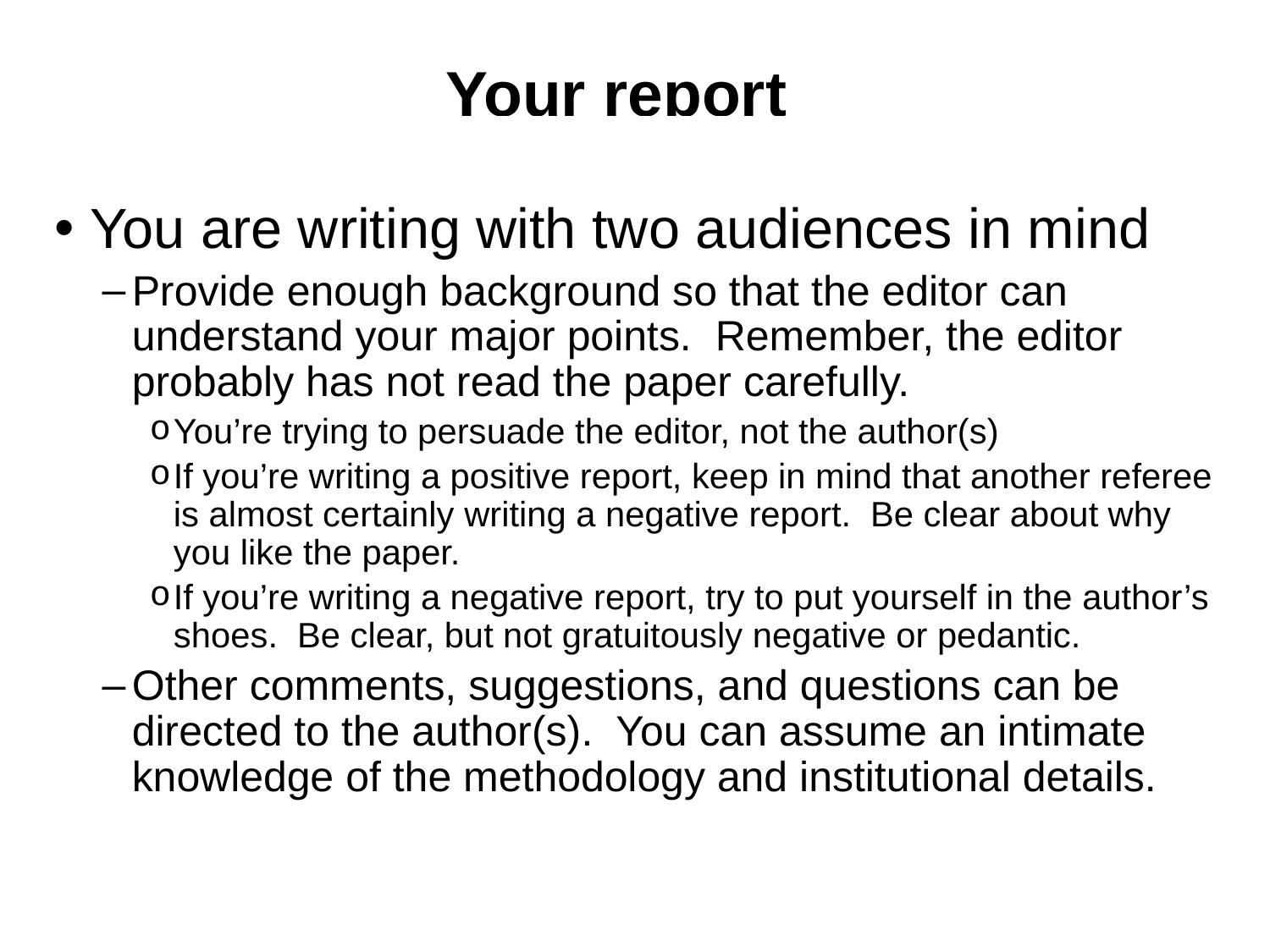

Your report

You are writing with two audiences in mind
Provide enough background so that the editor can understand your major points.  Remember, the editor probably has not read the paper carefully.
You’re trying to persuade the editor, not the author(s)
If you’re writing a positive report, keep in mind that another referee is almost certainly writing a negative report.  Be clear about why you like the paper.
If you’re writing a negative report, try to put yourself in the author’s shoes.  Be clear, but not gratuitously negative or pedantic.
Other comments, suggestions, and questions can be directed to the author(s).  You can assume an intimate knowledge of the methodology and institutional details.